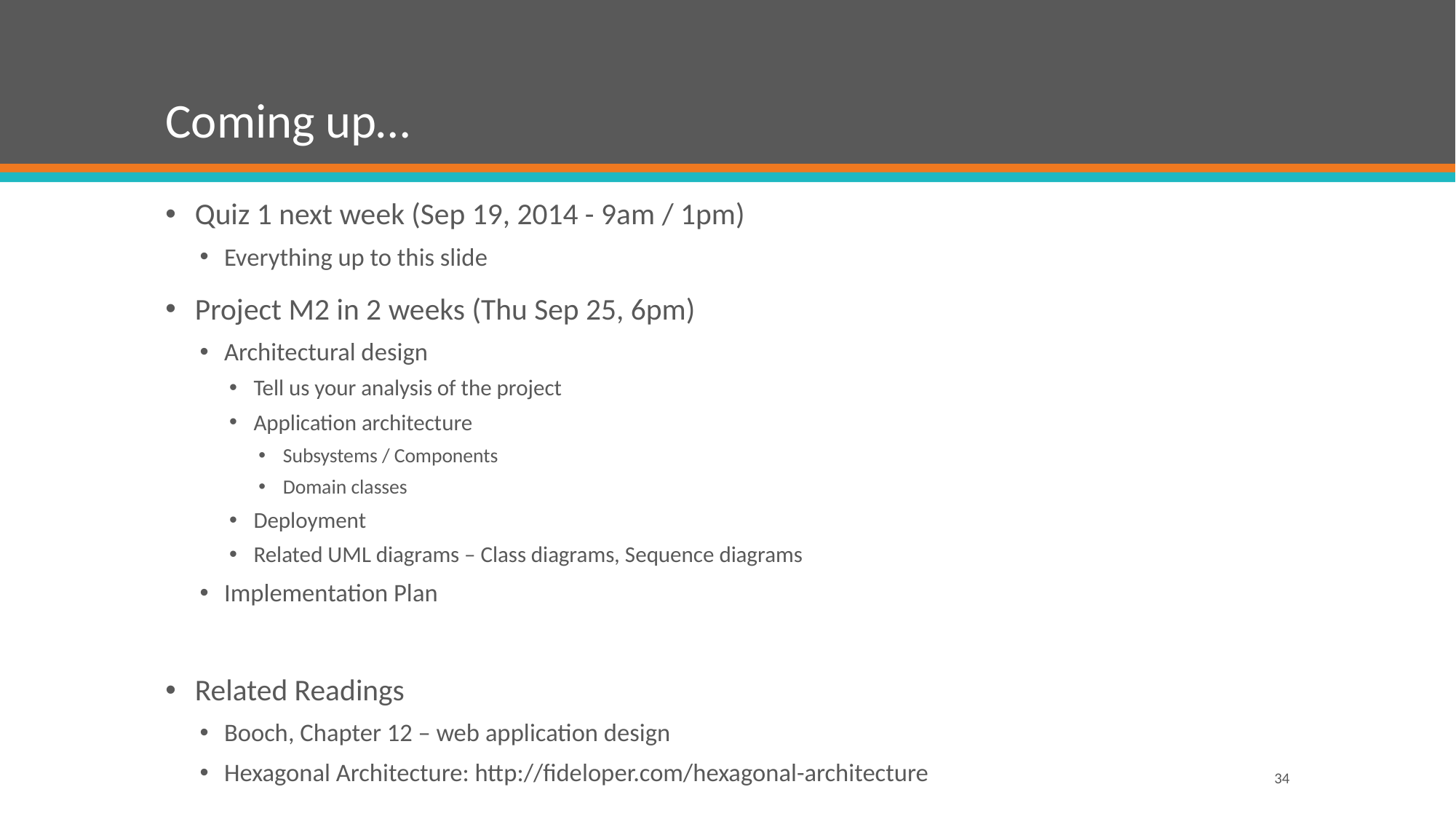

# Coming up…
Quiz 1 next week (Sep 19, 2014 - 9am / 1pm)
Everything up to this slide
Project M2 in 2 weeks (Thu Sep 25, 6pm)
Architectural design
Tell us your analysis of the project
Application architecture
Subsystems / Components
Domain classes
Deployment
Related UML diagrams – Class diagrams, Sequence diagrams
Implementation Plan

Related Readings
Booch, Chapter 12 – web application design
Hexagonal Architecture: http://fideloper.com/hexagonal-architecture
34